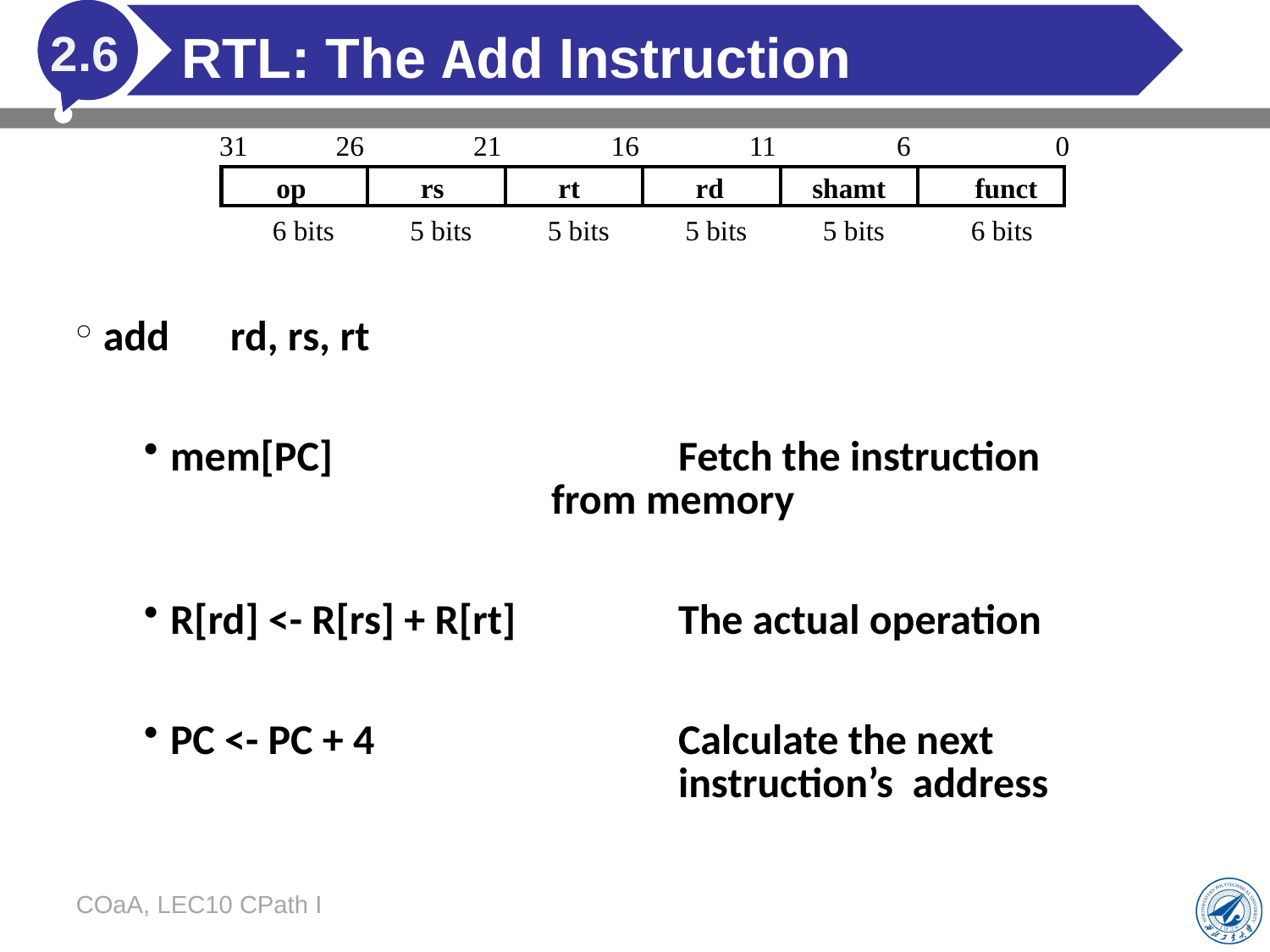

x =   1011000

# RTL: The Add Instruction
2.6
31
26
21
16
11
6
0
6 bits
5 bits
5 bits
5 bits
5 bits
6 bits
op

rs

rt

rd

shamt

funct

add	rd, rs, rt

mem[PC]			Fetch the instruction 					from memory

R[rd] <- R[rs] + R[rt]		The actual operation

PC <- PC + 4			Calculate the next 						instruction’s  address
COaA, LEC10 CPath I
11